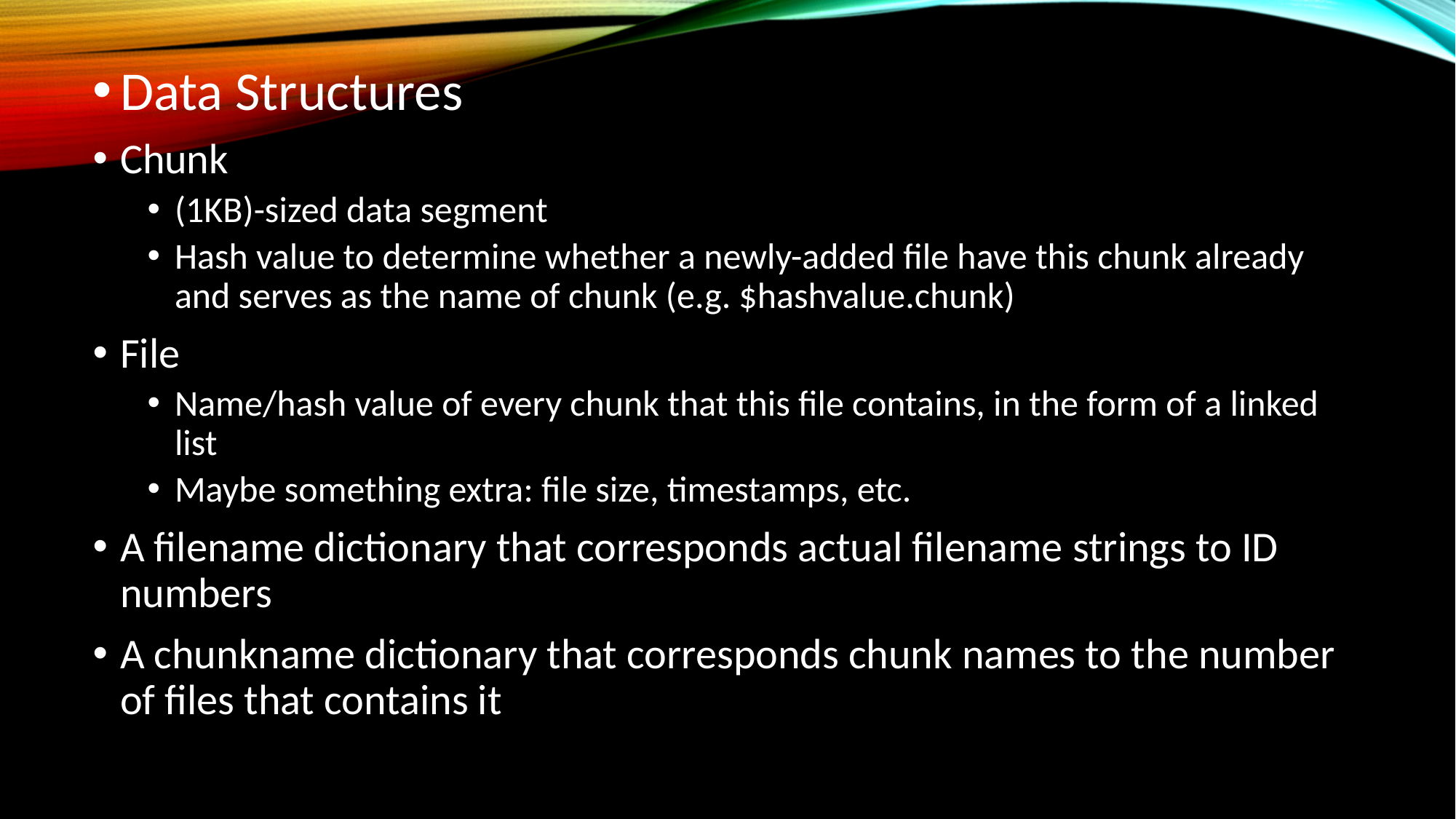

Data Structures
Chunk
(1KB)-sized data segment
Hash value to determine whether a newly-added file have this chunk already and serves as the name of chunk (e.g. $hashvalue.chunk)
File
Name/hash value of every chunk that this file contains, in the form of a linked list
Maybe something extra: file size, timestamps, etc.
A filename dictionary that corresponds actual filename strings to ID numbers
A chunkname dictionary that corresponds chunk names to the number of files that contains it